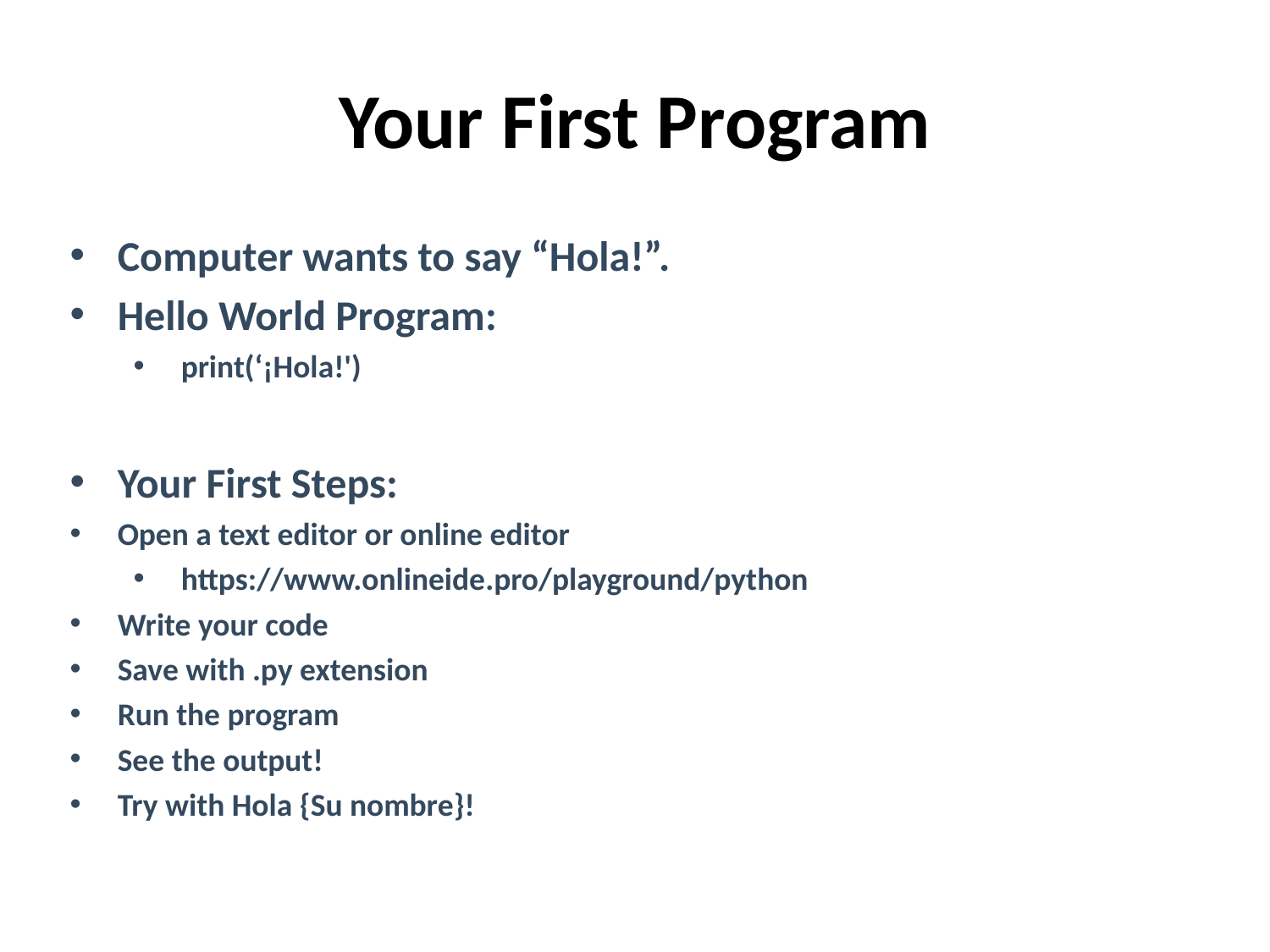

# Your First Program
Computer wants to say “Hola!”.
Hello World Program:
print(‘¡Hola!')

Your First Steps:
Open a text editor or online editor
https://www.onlineide.pro/playground/python
Write your code
Save with .py extension
Run the program
See the output!
Try with Hola {Su nombre}!